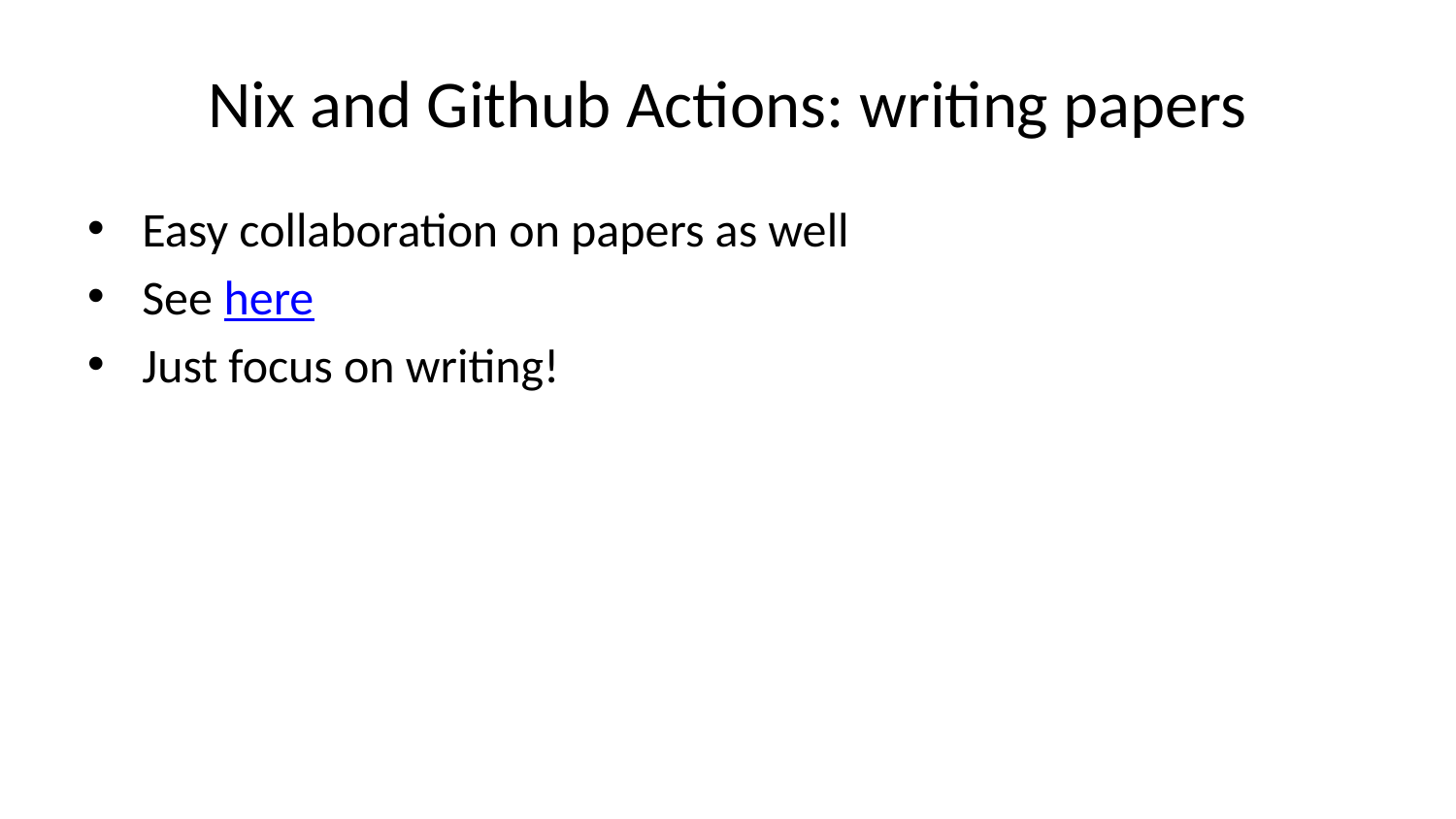

# Nix and Github Actions: writing papers
Easy collaboration on papers as well
See here
Just focus on writing!